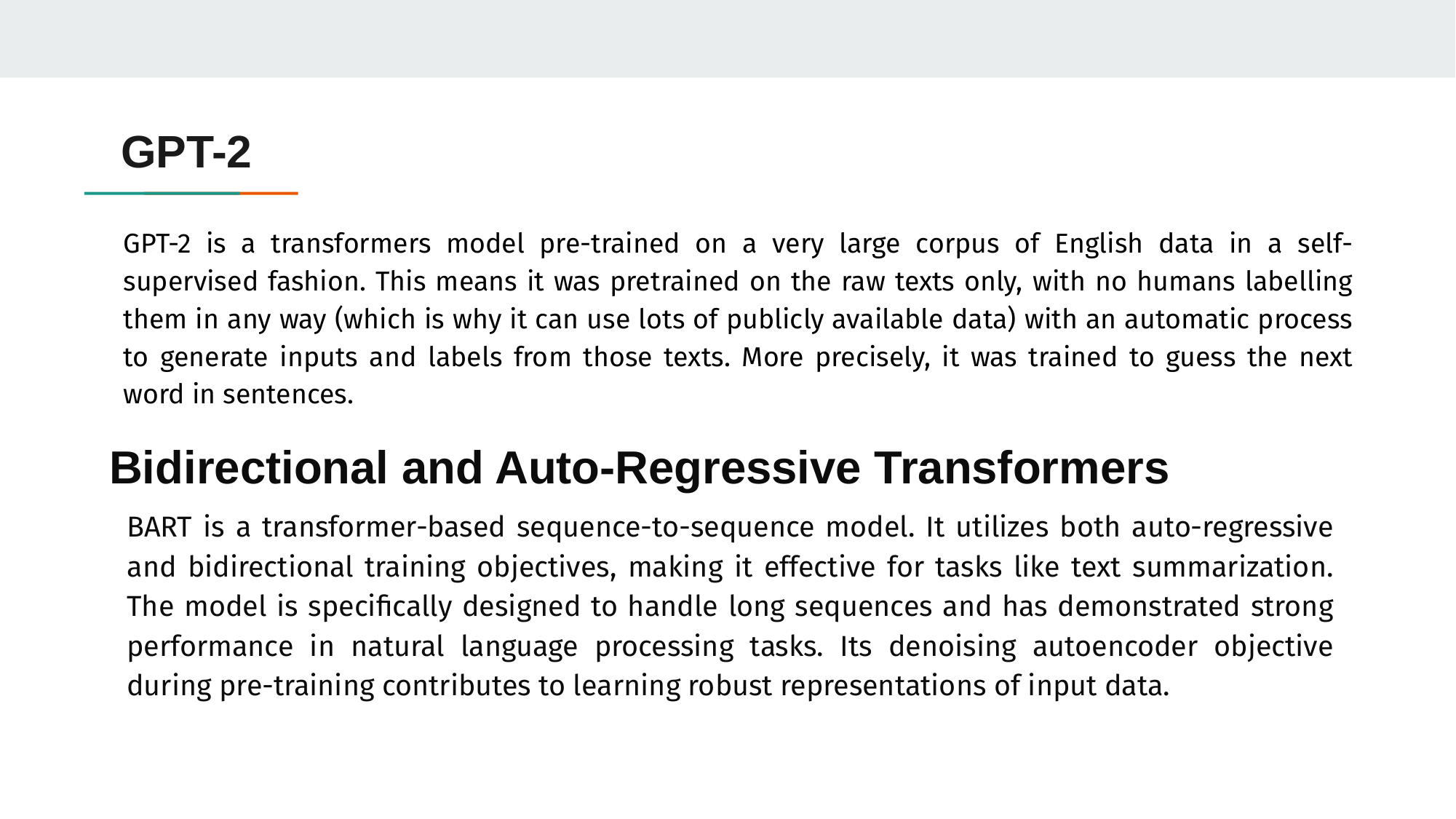

GPT-2
GPT-2 is a transformers model pre-trained on a very large corpus of English data in a self-supervised fashion. This means it was pretrained on the raw texts only, with no humans labelling them in any way (which is why it can use lots of publicly available data) with an automatic process to generate inputs and labels from those texts. More precisely, it was trained to guess the next word in sentences.
Bidirectional and Auto-Regressive Transformers
BART is a transformer-based sequence-to-sequence model. It utilizes both auto-regressive and bidirectional training objectives, making it effective for tasks like text summarization. The model is specifically designed to handle long sequences and has demonstrated strong performance in natural language processing tasks. Its denoising autoencoder objective during pre-training contributes to learning robust representations of input data.